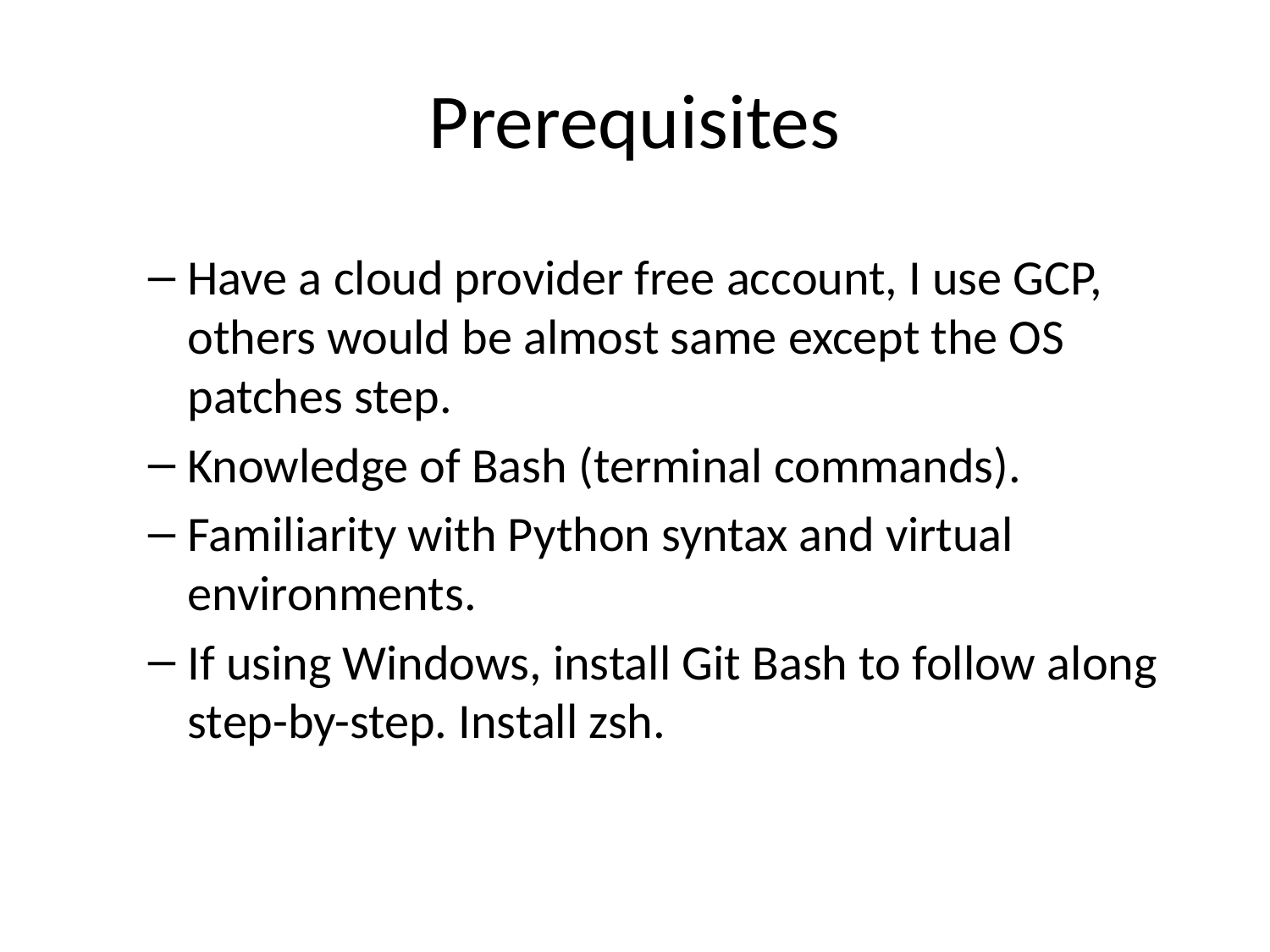

# Prerequisites

Have a cloud provider free account, I use GCP, others would be almost same except the OS patches step.
Knowledge of Bash (terminal commands).
Familiarity with Python syntax and virtual environments.
If using Windows, install Git Bash to follow along step-by-step. Install zsh.